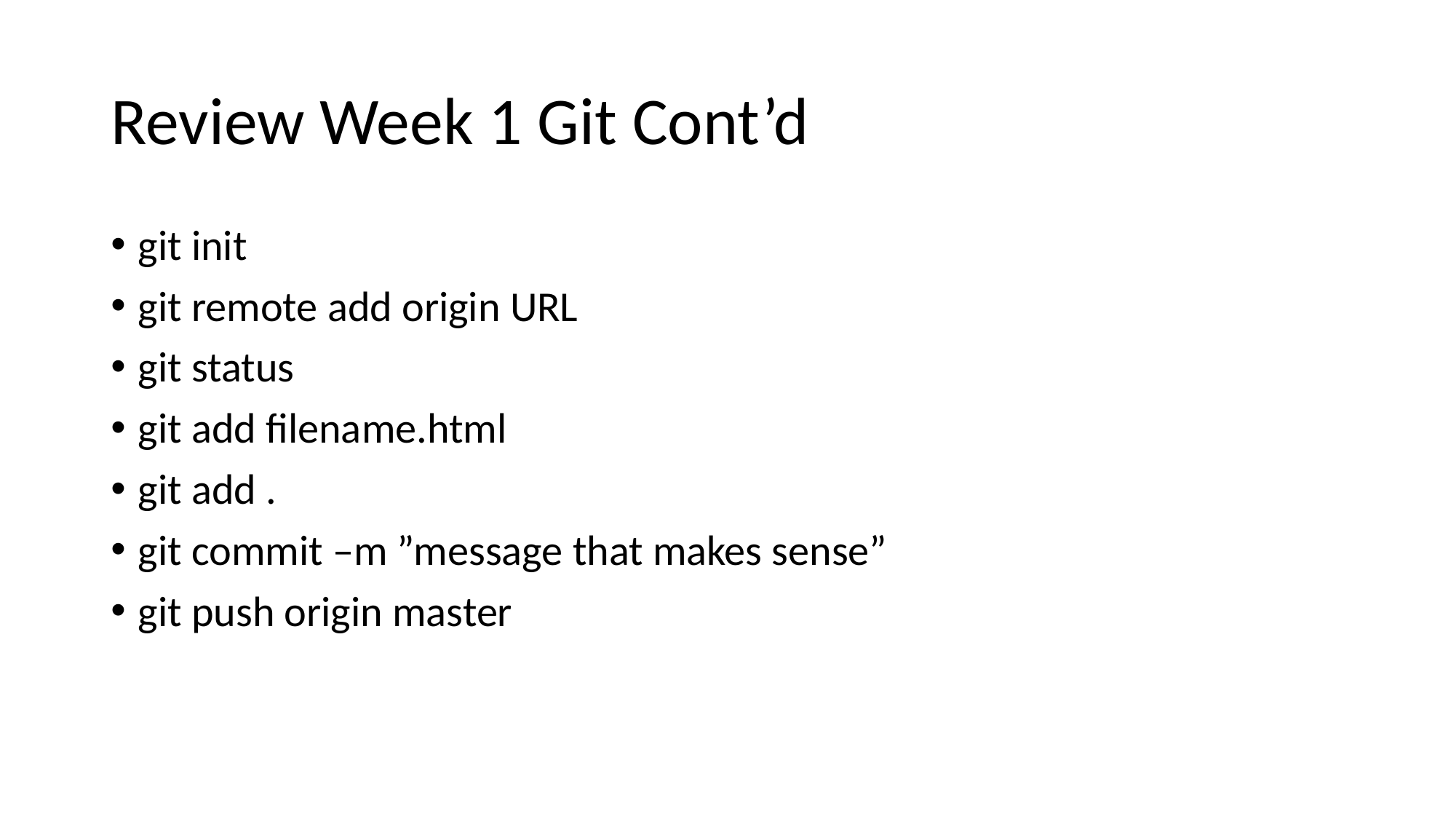

# Review Week 1 Git Cont’d
git init
git remote add origin URL
git status
git add filename.html
git add .
git commit –m ”message that makes sense”
git push origin master